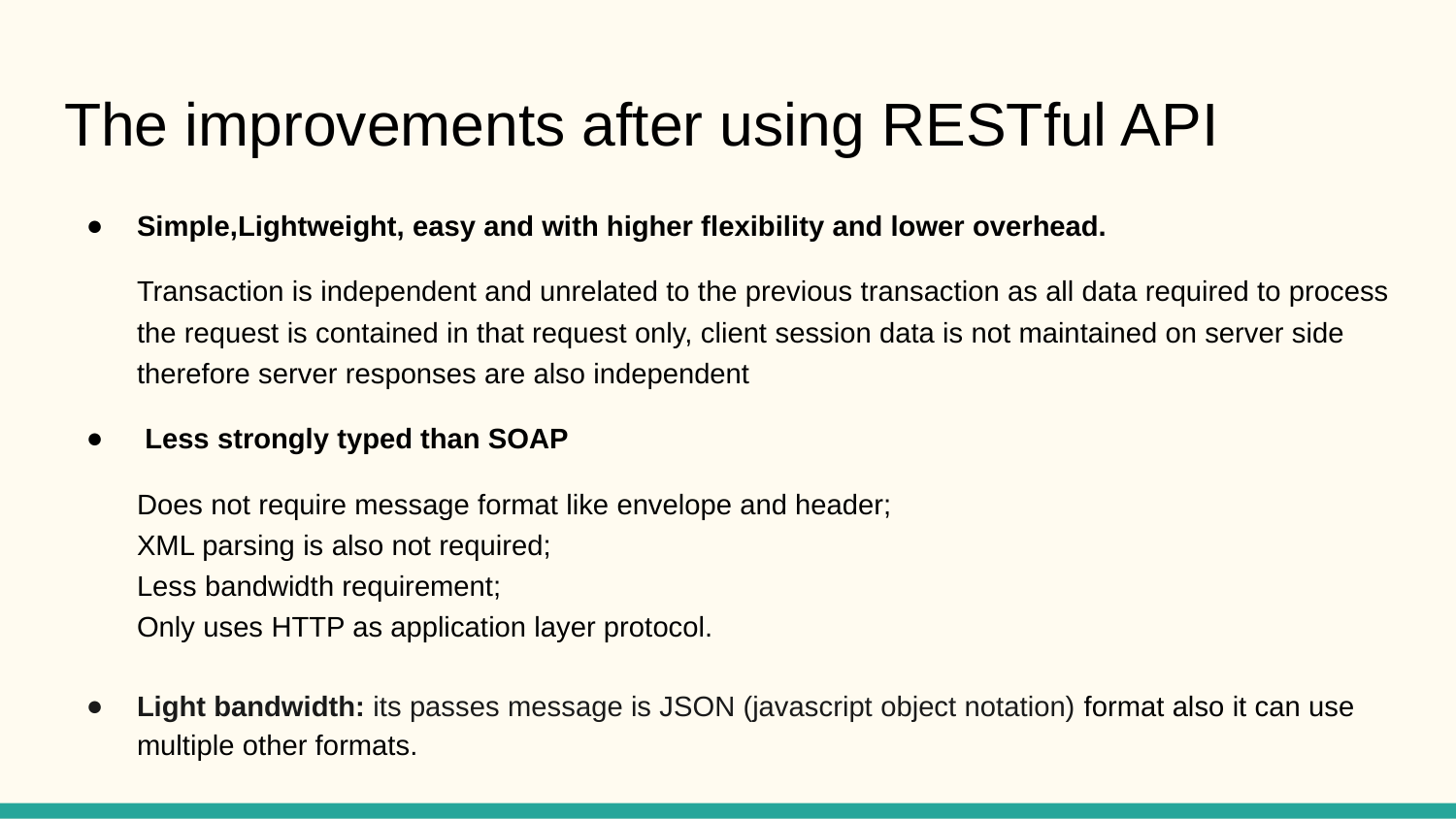

# The improvements after using RESTful API
Simple,Lightweight, easy and with higher flexibility and lower overhead.
Transaction is independent and unrelated to the previous transaction as all data required to process the request is contained in that request only, client session data is not maintained on server side therefore server responses are also independent
 Less strongly typed than SOAP
Does not require message format like envelope and header;
XML parsing is also not required;
Less bandwidth requirement;
Only uses HTTP as application layer protocol.

Light bandwidth: its passes message is JSON (javascript object notation) format also it can use multiple other formats.